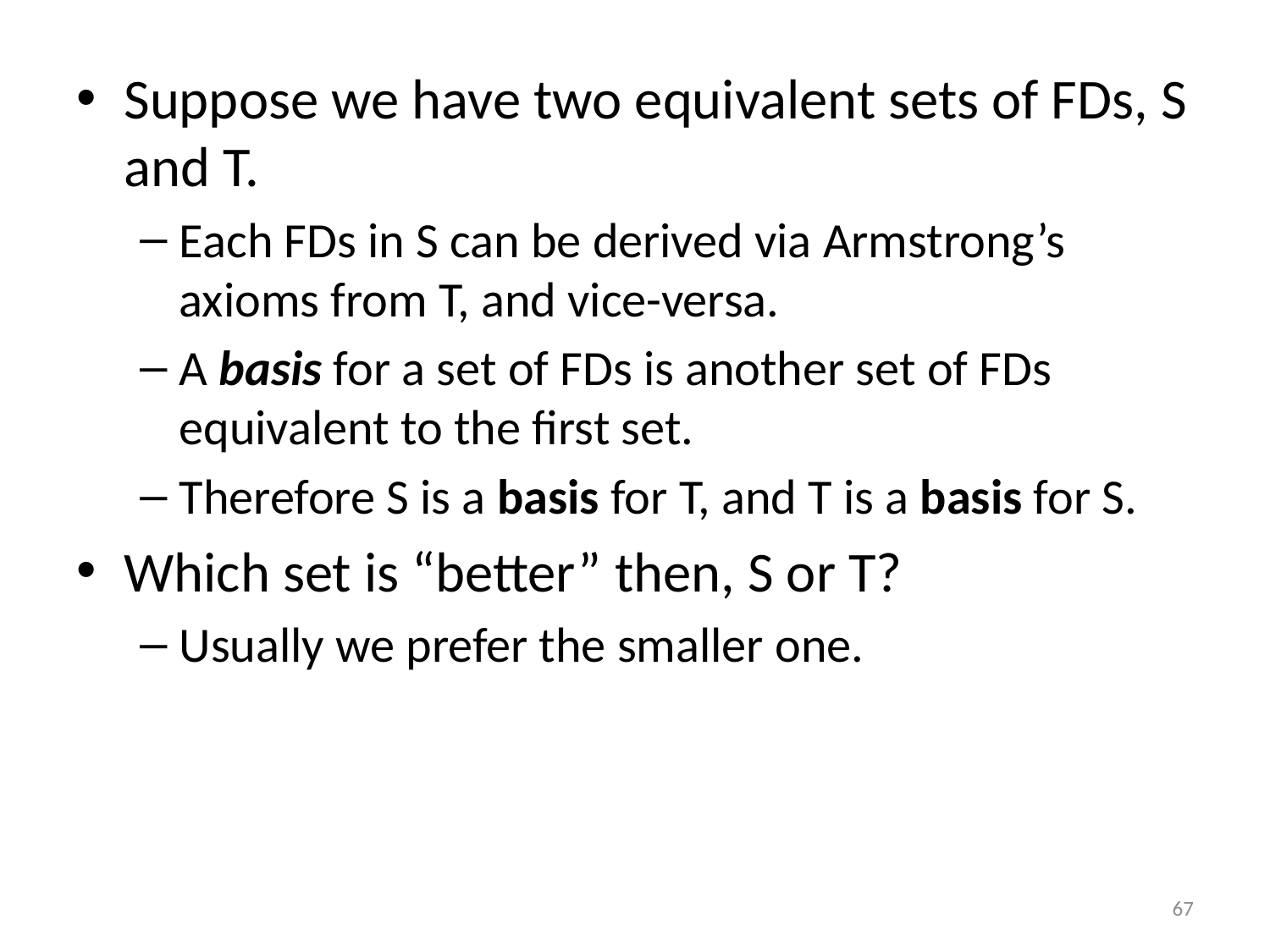

Suppose we have two equivalent sets of FDs, S and T.
Each FDs in S can be derived via Armstrong’s axioms from T, and vice-versa.
A basis for a set of FDs is another set of FDs equivalent to the first set.
Therefore S is a basis for T, and T is a basis for S.
Which set is “better” then, S or T?
Usually we prefer the smaller one.
67